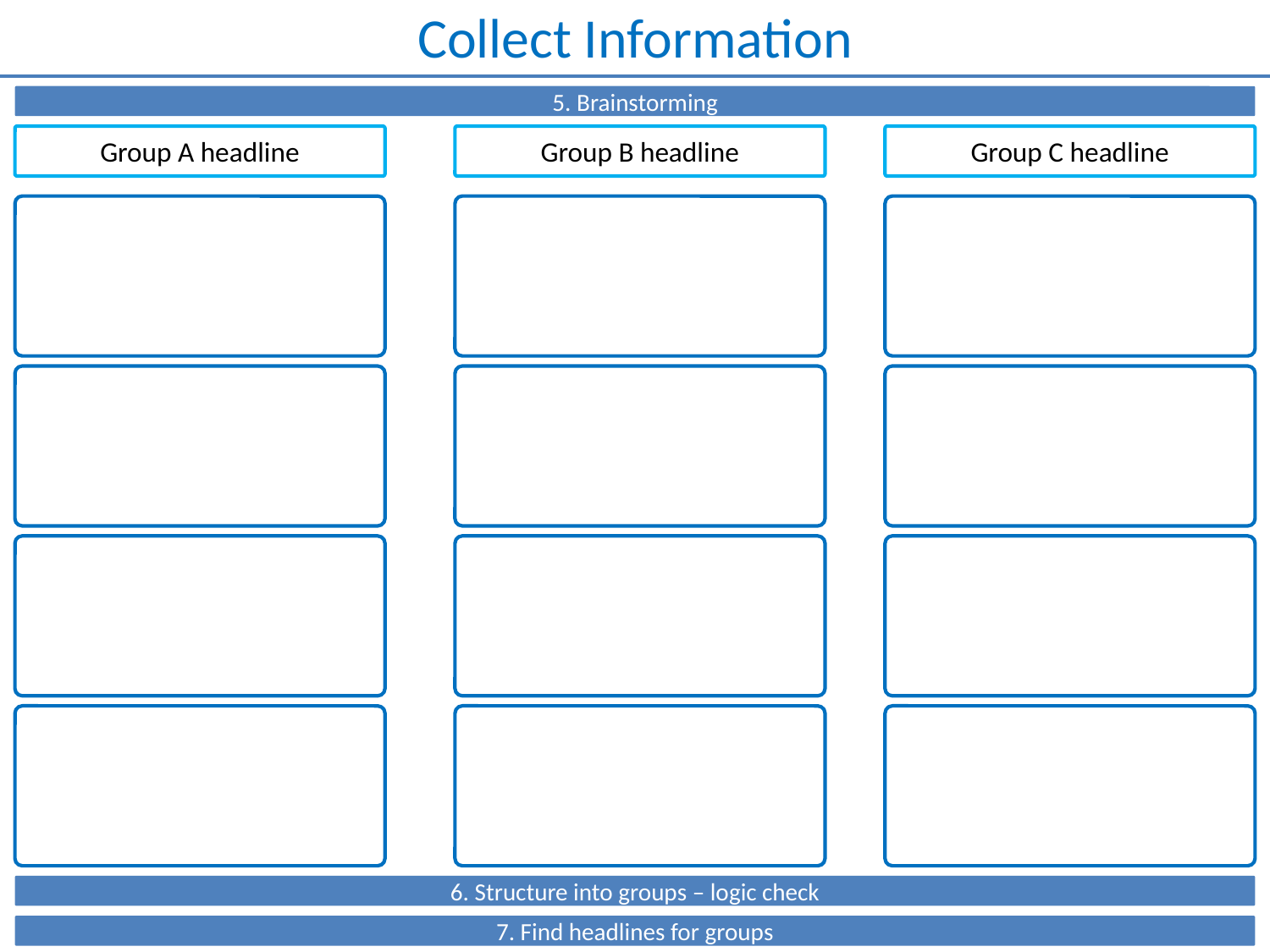

# Collect Information
5. Brainstorming
Group A headline
Group B headline
Group C headline

6. Structure into groups – logic check
7. Find headlines for groups